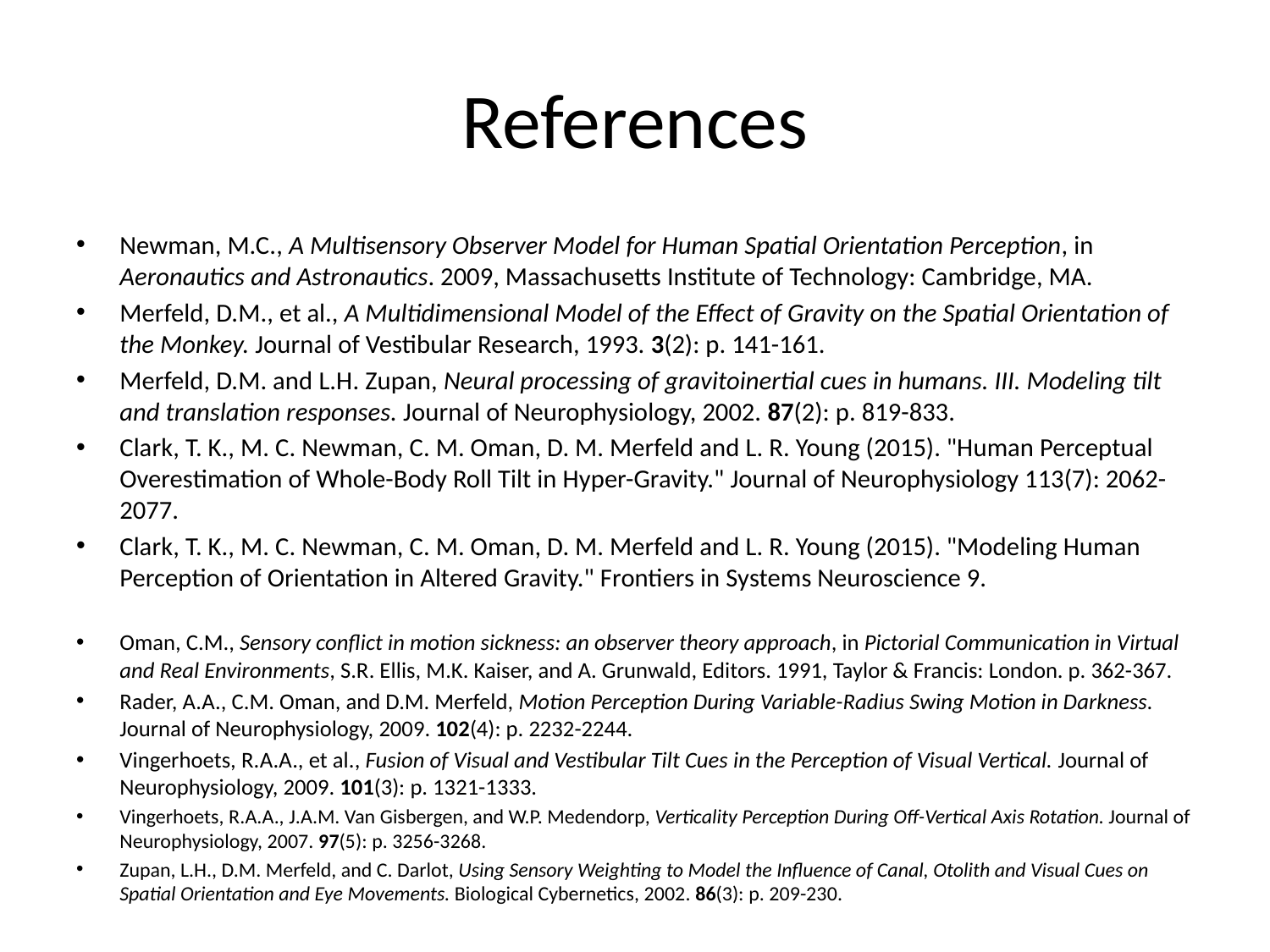

# References
Newman, M.C., A Multisensory Observer Model for Human Spatial Orientation Perception, in Aeronautics and Astronautics. 2009, Massachusetts Institute of Technology: Cambridge, MA.
Merfeld, D.M., et al., A Multidimensional Model of the Effect of Gravity on the Spatial Orientation of the Monkey. Journal of Vestibular Research, 1993. 3(2): p. 141-161.
Merfeld, D.M. and L.H. Zupan, Neural processing of gravitoinertial cues in humans. III. Modeling tilt and translation responses. Journal of Neurophysiology, 2002. 87(2): p. 819-833.
Clark, T. K., M. C. Newman, C. M. Oman, D. M. Merfeld and L. R. Young (2015). "Human Perceptual Overestimation of Whole-Body Roll Tilt in Hyper-Gravity." Journal of Neurophysiology 113(7): 2062-2077.
Clark, T. K., M. C. Newman, C. M. Oman, D. M. Merfeld and L. R. Young (2015). "Modeling Human Perception of Orientation in Altered Gravity." Frontiers in Systems Neuroscience 9.

Oman, C.M., Sensory conflict in motion sickness: an observer theory approach, in Pictorial Communication in Virtual and Real Environments, S.R. Ellis, M.K. Kaiser, and A. Grunwald, Editors. 1991, Taylor & Francis: London. p. 362-367.
Rader, A.A., C.M. Oman, and D.M. Merfeld, Motion Perception During Variable-Radius Swing Motion in Darkness. Journal of Neurophysiology, 2009. 102(4): p. 2232-2244.
Vingerhoets, R.A.A., et al., Fusion of Visual and Vestibular Tilt Cues in the Perception of Visual Vertical. Journal of Neurophysiology, 2009. 101(3): p. 1321-1333.
Vingerhoets, R.A.A., J.A.M. Van Gisbergen, and W.P. Medendorp, Verticality Perception During Off-Vertical Axis Rotation. Journal of Neurophysiology, 2007. 97(5): p. 3256-3268.
Zupan, L.H., D.M. Merfeld, and C. Darlot, Using Sensory Weighting to Model the Influence of Canal, Otolith and Visual Cues on Spatial Orientation and Eye Movements. Biological Cybernetics, 2002. 86(3): p. 209-230.